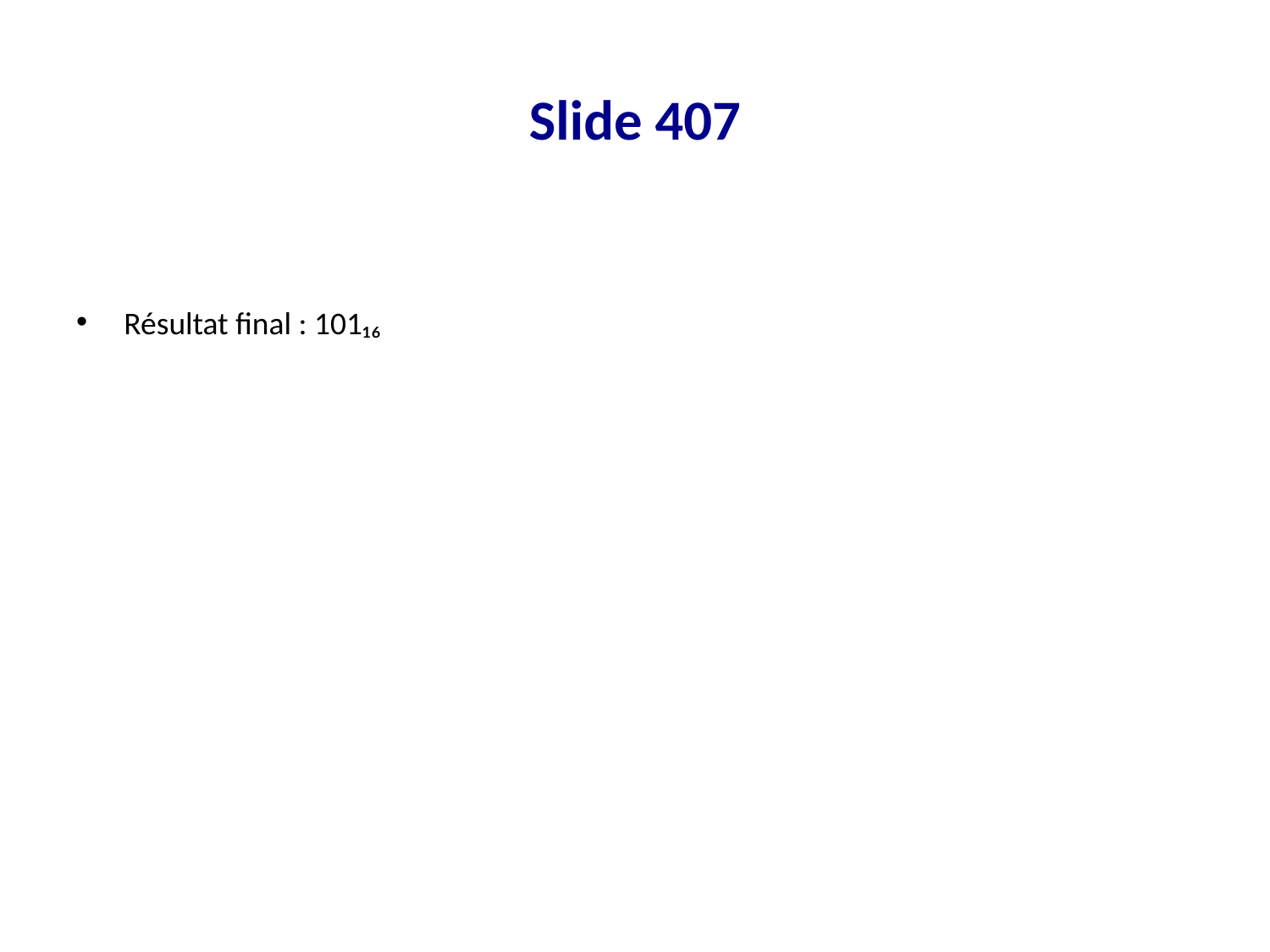

# Slide 407

Résultat final : 101₁₆